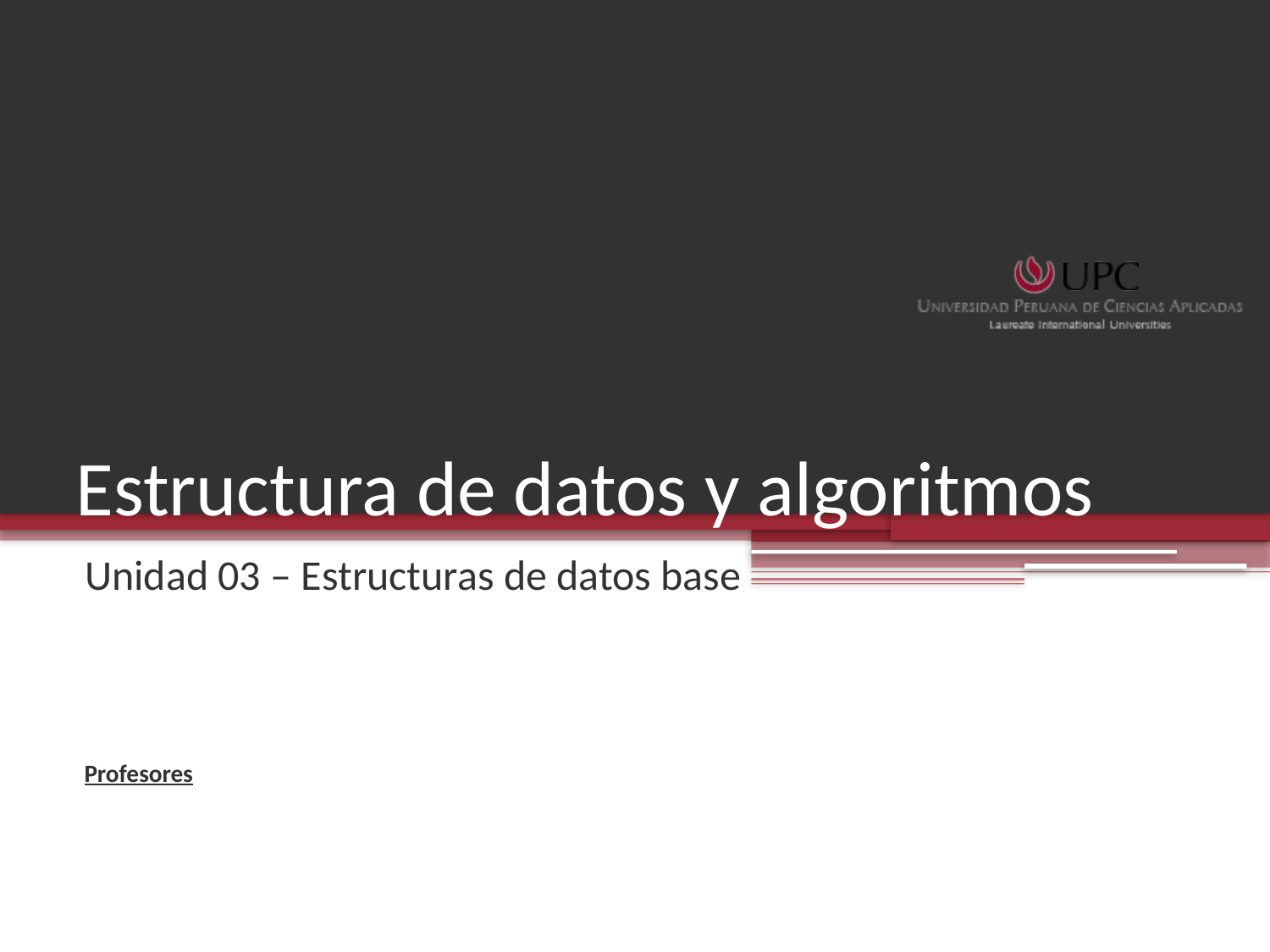

# Estructura de datos y algoritmos
Unidad 03 – Estructuras de datos base